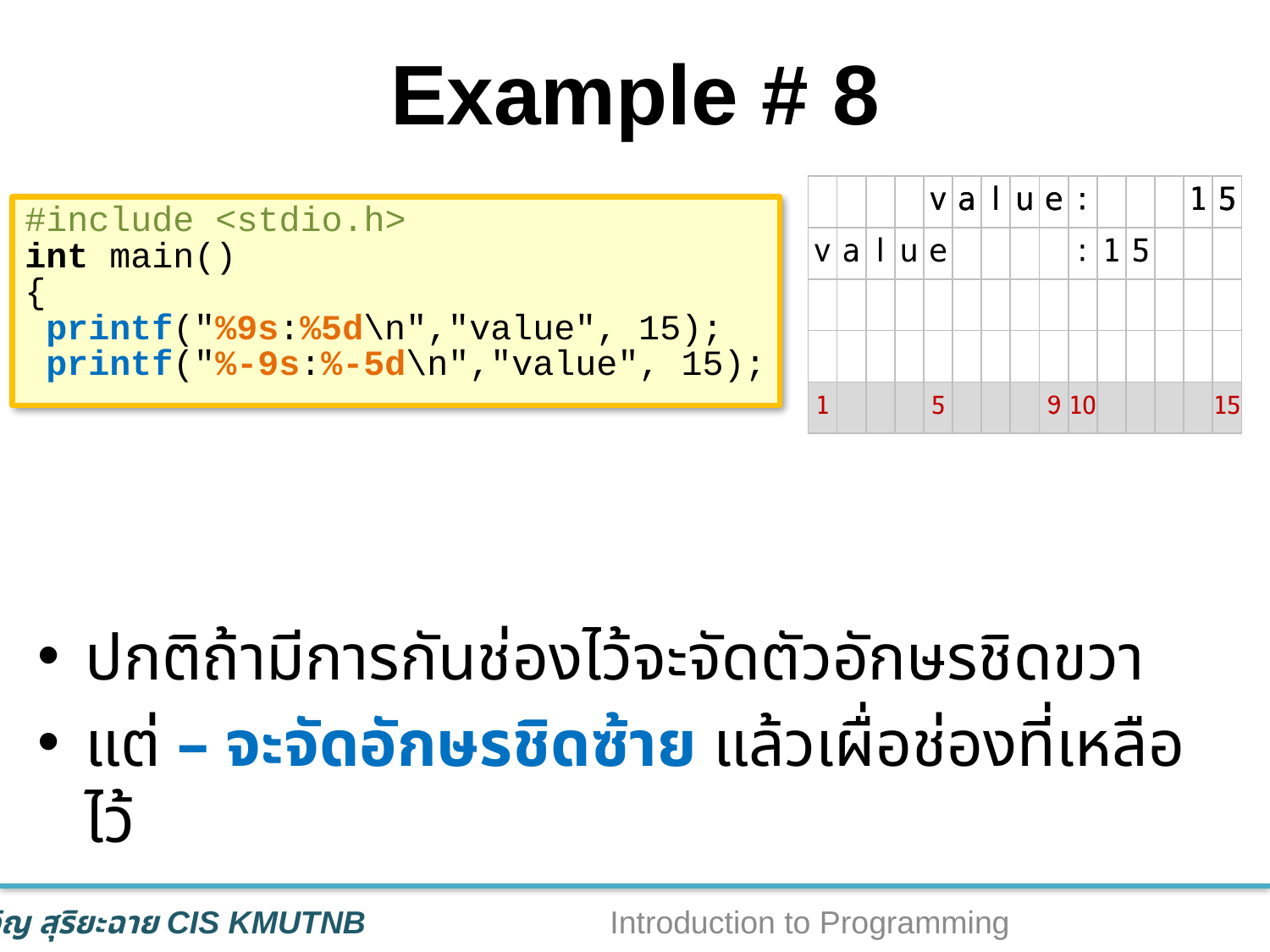

# Example # 8

ปกติถ้ามีการกันช่องไว้จะจัดตัวอักษรชิดขวา
แต่ – จะจัดอักษรชิดซ้าย แล้วเผื่อช่องที่เหลือไว้
|  |  |  |  | v | a | l | u | e | : |  |  |  | 1 | 5 |
| --- | --- | --- | --- | --- | --- | --- | --- | --- | --- | --- | --- | --- | --- | --- |
|  |  |  |  |  |  |  |  |  |  |  |  |  |  |  |
|  |  |  |  |  |  |  |  |  |  |  |  |  |  |  |
|  |  |  |  |  |  |  |  |  |  |  |  |  |  |  |
| 1 |  |  |  | 5 |  |  |  |  | 10 |  |  |  |  | 15 |
|  |  |  |  | v | a | l | u | e | : |  |  |  | 1 | 5 |
| --- | --- | --- | --- | --- | --- | --- | --- | --- | --- | --- | --- | --- | --- | --- |
| v | a | l | u | e |  |  |  |  | : | 1 | 5 |  |  |  |
|  |  |  |  |  |  |  |  |  |  |  |  |  |  |  |
|  |  |  |  |  |  |  |  |  |  |  |  |  |  |  |
| 1 |  |  |  | 5 |  |  |  | 9 | 10 |  |  |  |  | 15 |
#include <stdio.h>
int main()
{
 printf("%9s:%5d\n","value", 15);
 printf("%-9s:%-5d\n","value", 15);
74
Introduction to Programming